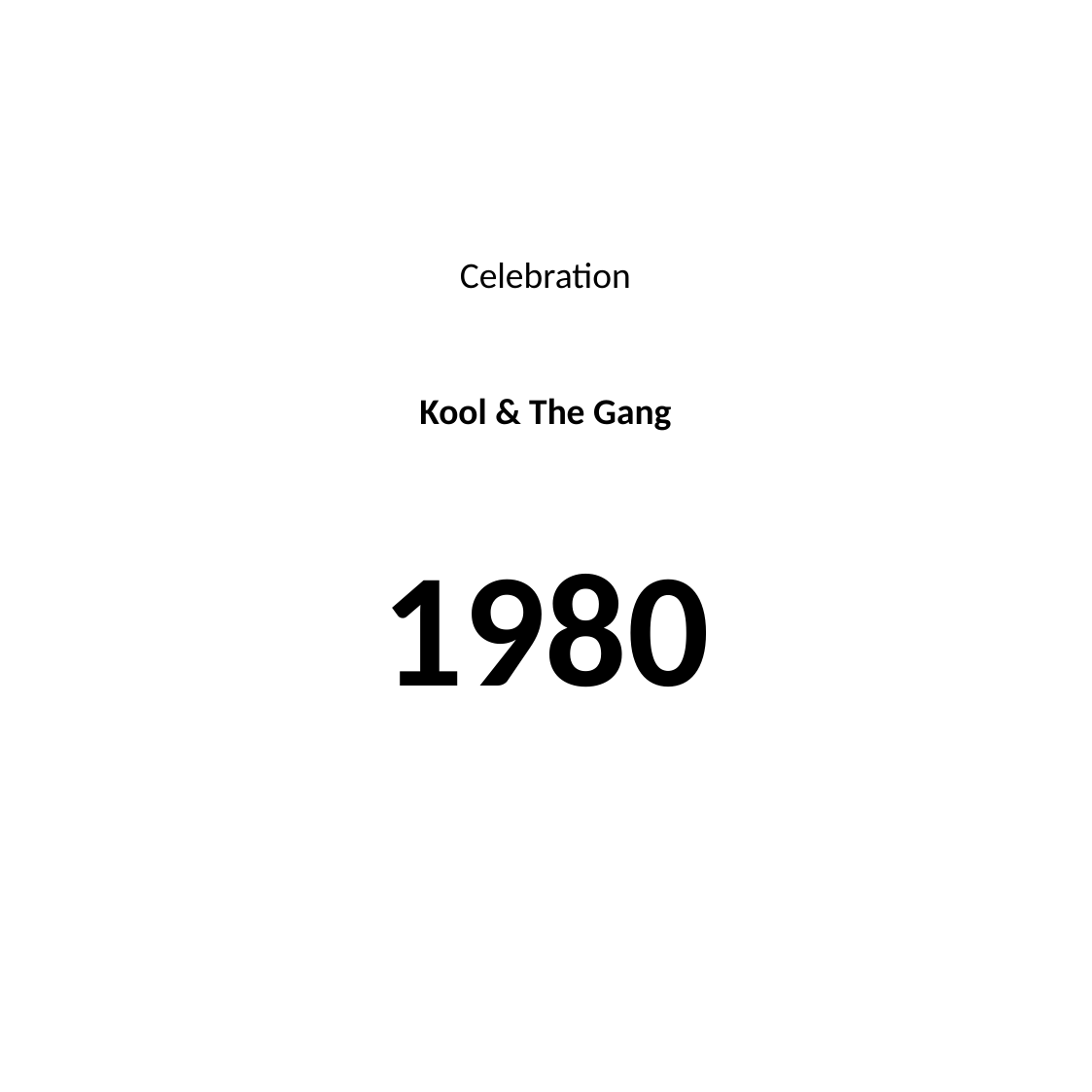

#

Celebration

Kool & The Gang

1980